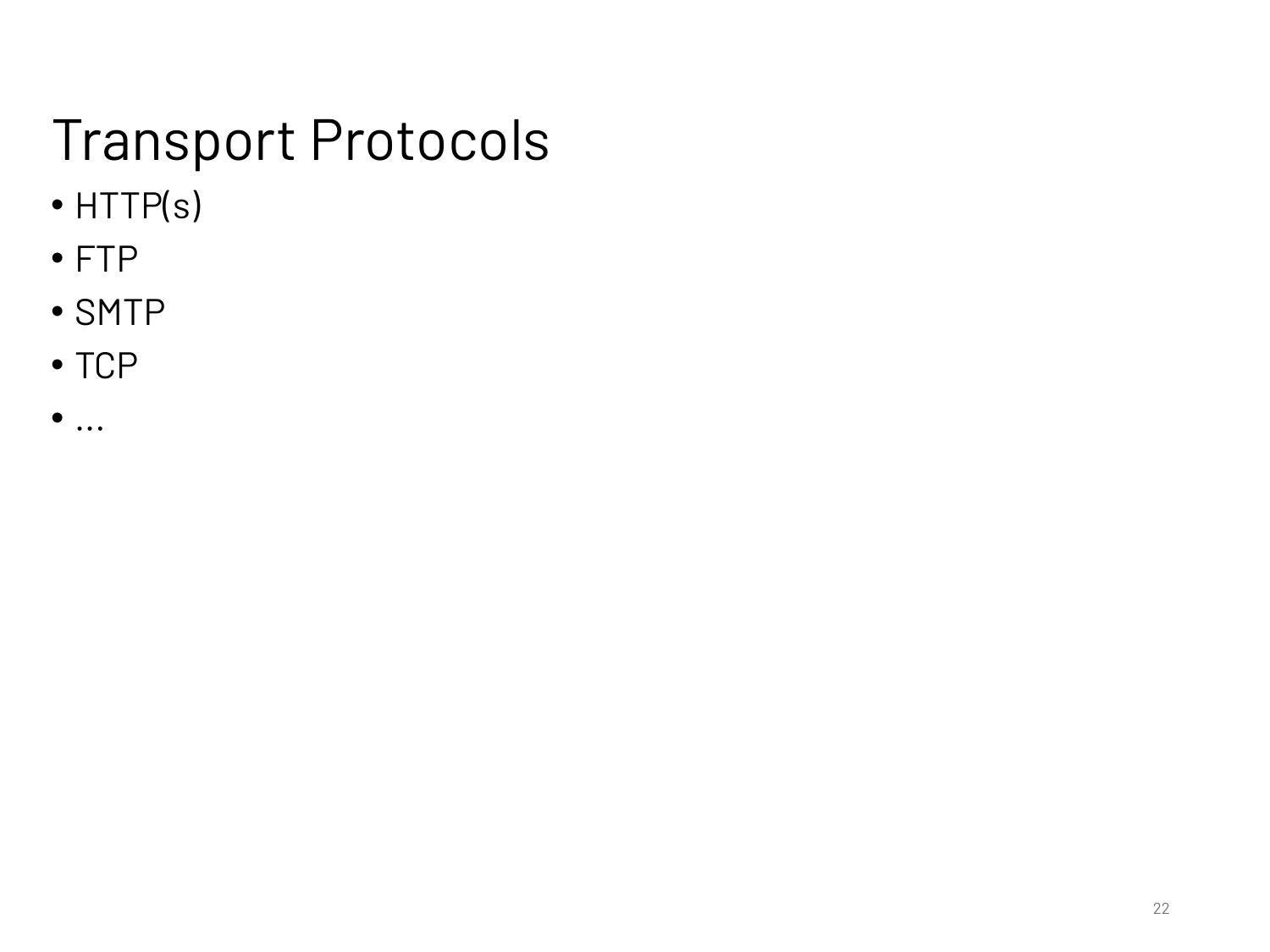

# Transport Protocols
HTTP(s)
FTP
SMTP
TCP
...

22